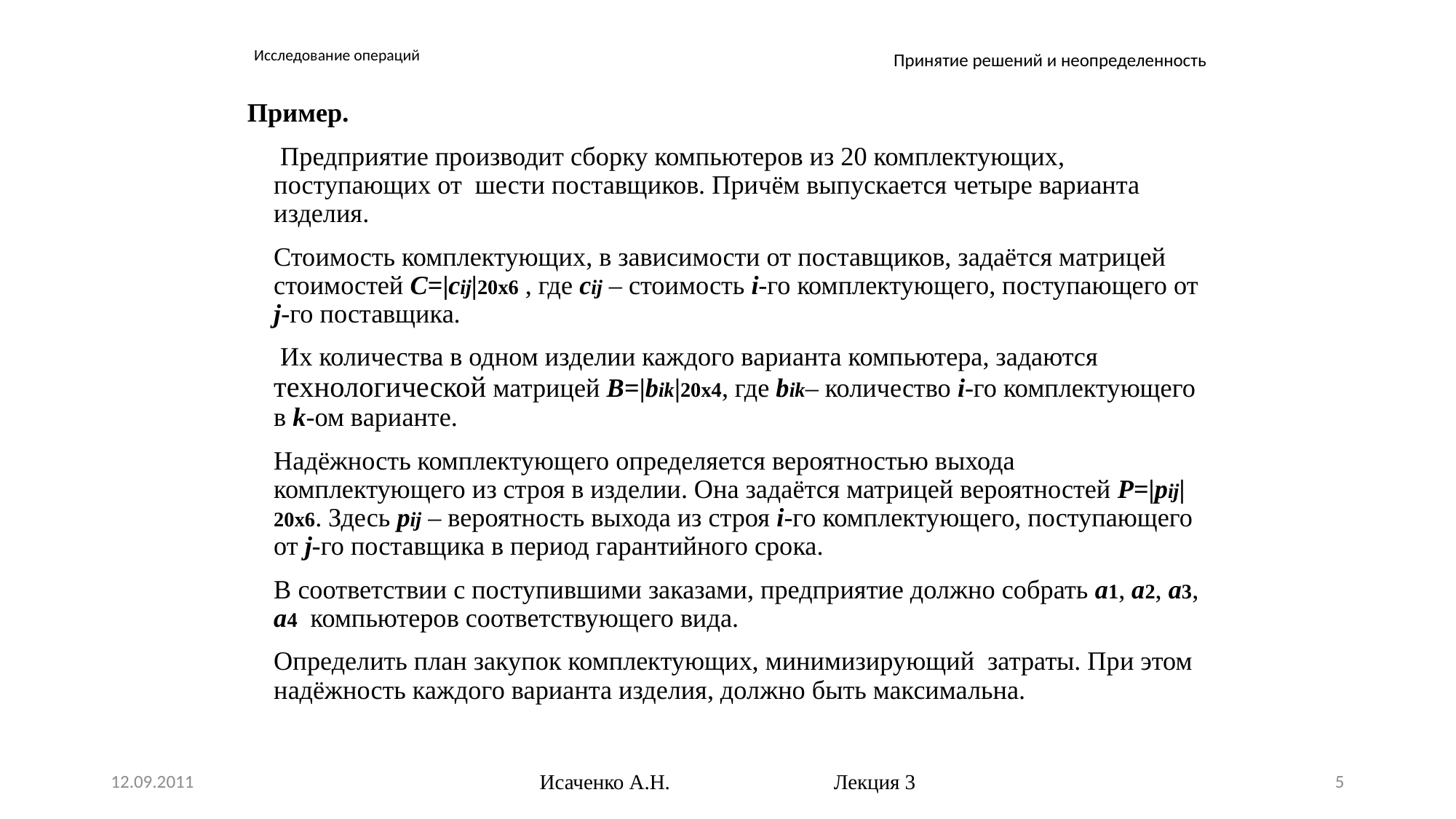

# Исследование операций
Принятие решений и неопределенность
Пример.
	 Предприятие производит сборку компьютеров из 20 комплектующих, поступающих от  шести поставщиков. Причём выпускается четыре варианта изделия.
	Стоимость комплектующих, в зависимости от поставщиков, задаётся матрицей стоимостей С=|сij|20x6 , где сij – стоимость i-го комплектующего, поступающего от j-го поставщика.
	 Их количества в одном изделии каждого варианта компьютера, задаются технологической матрицей B=|bik|20x4, где bik– количество i-го комплектующего в k-ом варианте.
	Надёжность комплектующего определяется вероятностью выхода комплектующего из строя в изделии. Она задаётся матрицей вероятностей P=|pij|20x6. Здесь pij – вероятность выхода из строя i-го комплектующего, поступающего от j-го поставщика в период гарантийного срока.
	В соответствии с поступившими заказами, предприятие должно собрать a1, a2, a3, a4  компьютеров соответствующего вида.
	Определить план закупок комплектующих, минимизирующий  затраты. При этом надёжность каждого варианта изделия, должно быть максимальна.

12.09.2011
Исаченко А.Н.                               Лекция 3
5